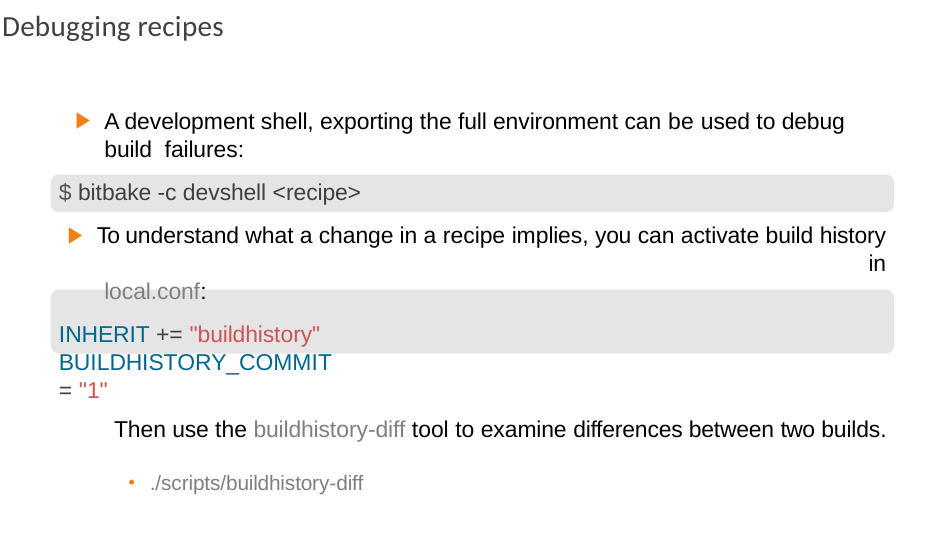

# Debugging recipes
A development shell, exporting the full environment can be used to debug build  failures:
$ bitbake -c devshell <recipe>
To understand what a change in a recipe implies, you can activate build history in
local.conf:
INHERIT += "buildhistory"  BUILDHISTORY_COMMIT = "1"
Then use the buildhistory-diff tool to examine differences between two builds.
./scripts/buildhistory-diff

121/300
Remake by Mao Huynh